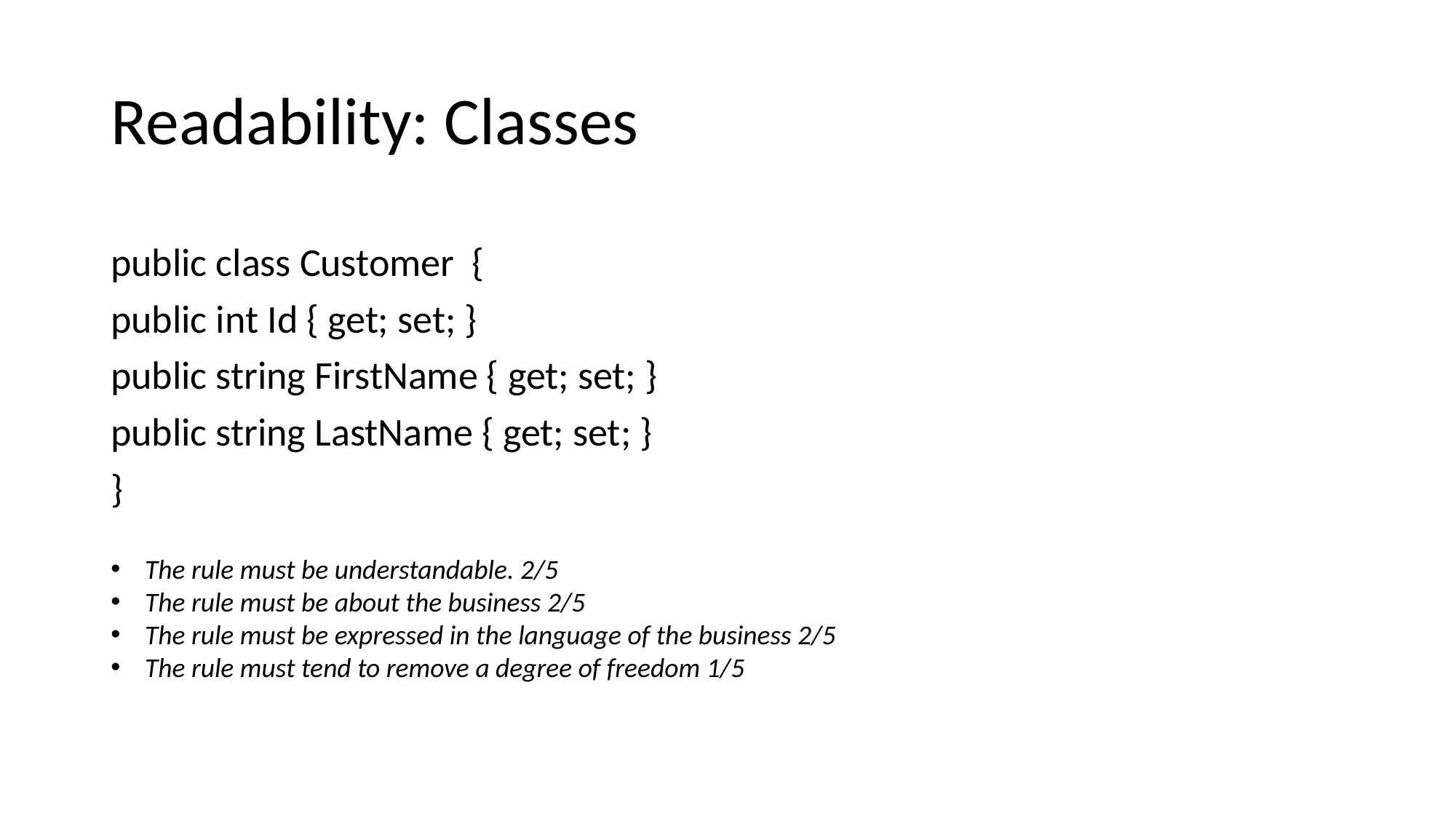

# Readability: Classes

public class Customer  {
public int Id { get; set; }
public string FirstName { get; set; }
public string LastName { get; set; }
}

The rule must be understandable. 2/5
The rule must be about the business 2/5
The rule must be expressed in the language of the business 2/5
The rule must tend to remove a degree of freedom 1/5